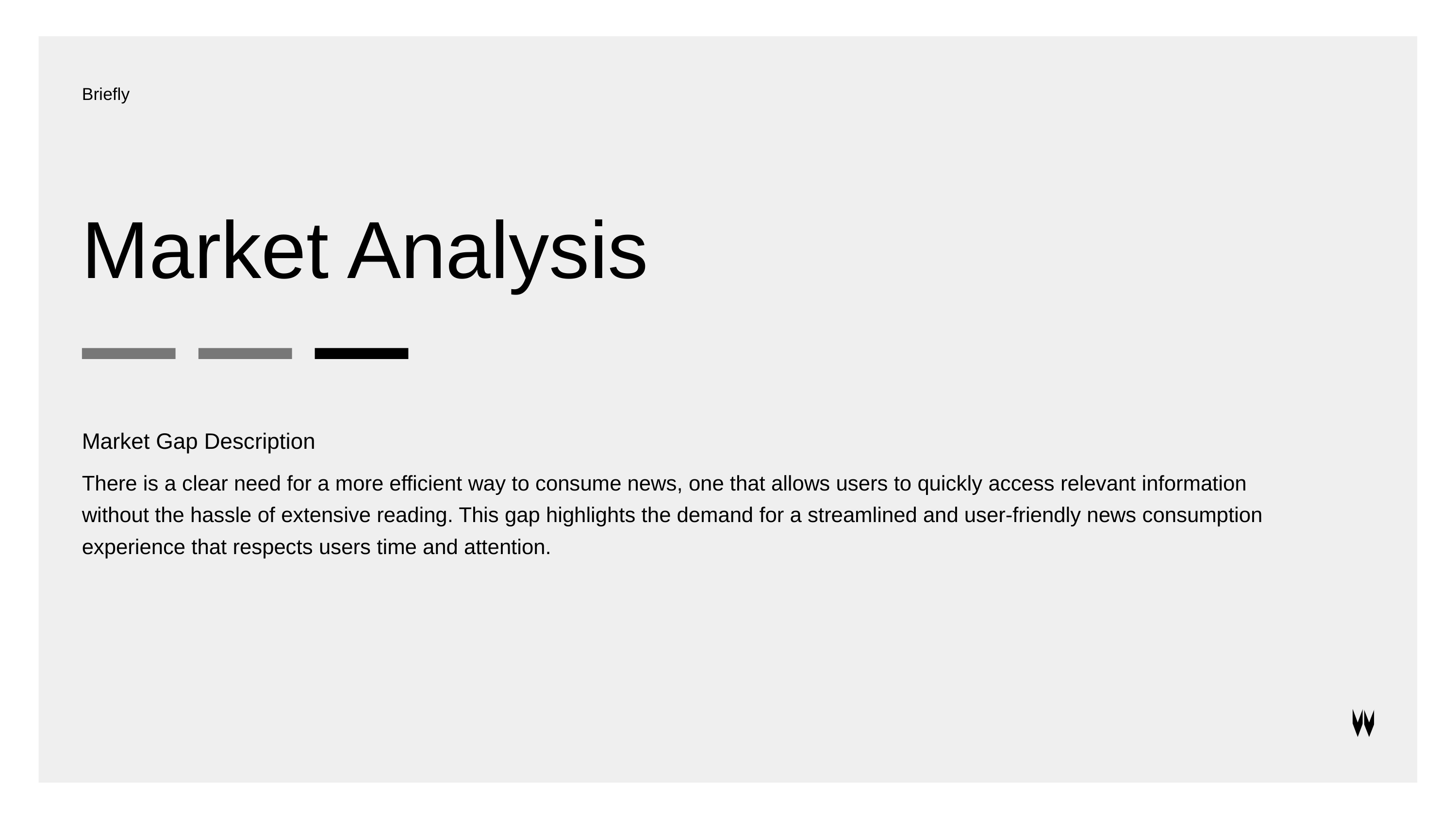

Briefly
Market Analysis

Market Gap Description
There is a clear need for a more efficient way to consume news, one that allows users to quickly access relevant information without the hassle of extensive reading. This gap highlights the demand for a streamlined and user-friendly news consumption experience that respects users time and attention.